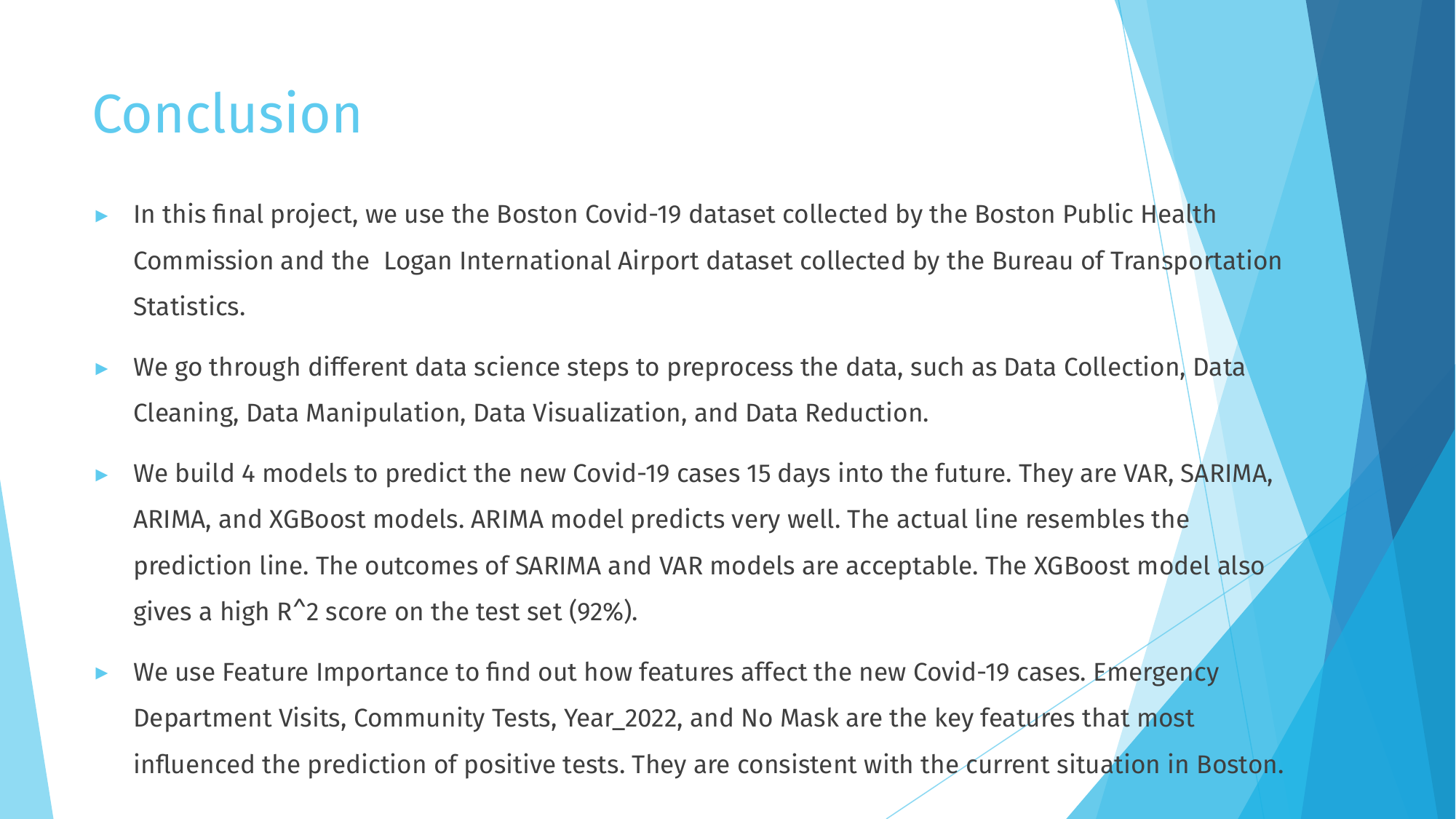

# Conclusion
In this final project, we use the Boston Covid-19 dataset collected by the Boston Public Health Commission and the  Logan International Airport dataset collected by the Bureau of Transportation Statistics.
We go through different data science steps to preprocess the data, such as Data Collection, Data Cleaning, Data Manipulation, Data Visualization, and Data Reduction.
We build 4 models to predict the new Covid-19 cases 15 days into the future. They are VAR, SARIMA, ARIMA, and XGBoost models. ARIMA model predicts very well. The actual line resembles the prediction line. The outcomes of SARIMA and VAR models are acceptable. The XGBoost model also gives a high R^2 score on the test set (92%).
We use Feature Importance to find out how features affect the new Covid-19 cases. Emergency Department Visits, Community Tests, Year_2022, and No Mask are the key features that most influenced the prediction of positive tests. They are consistent with the current situation in Boston.